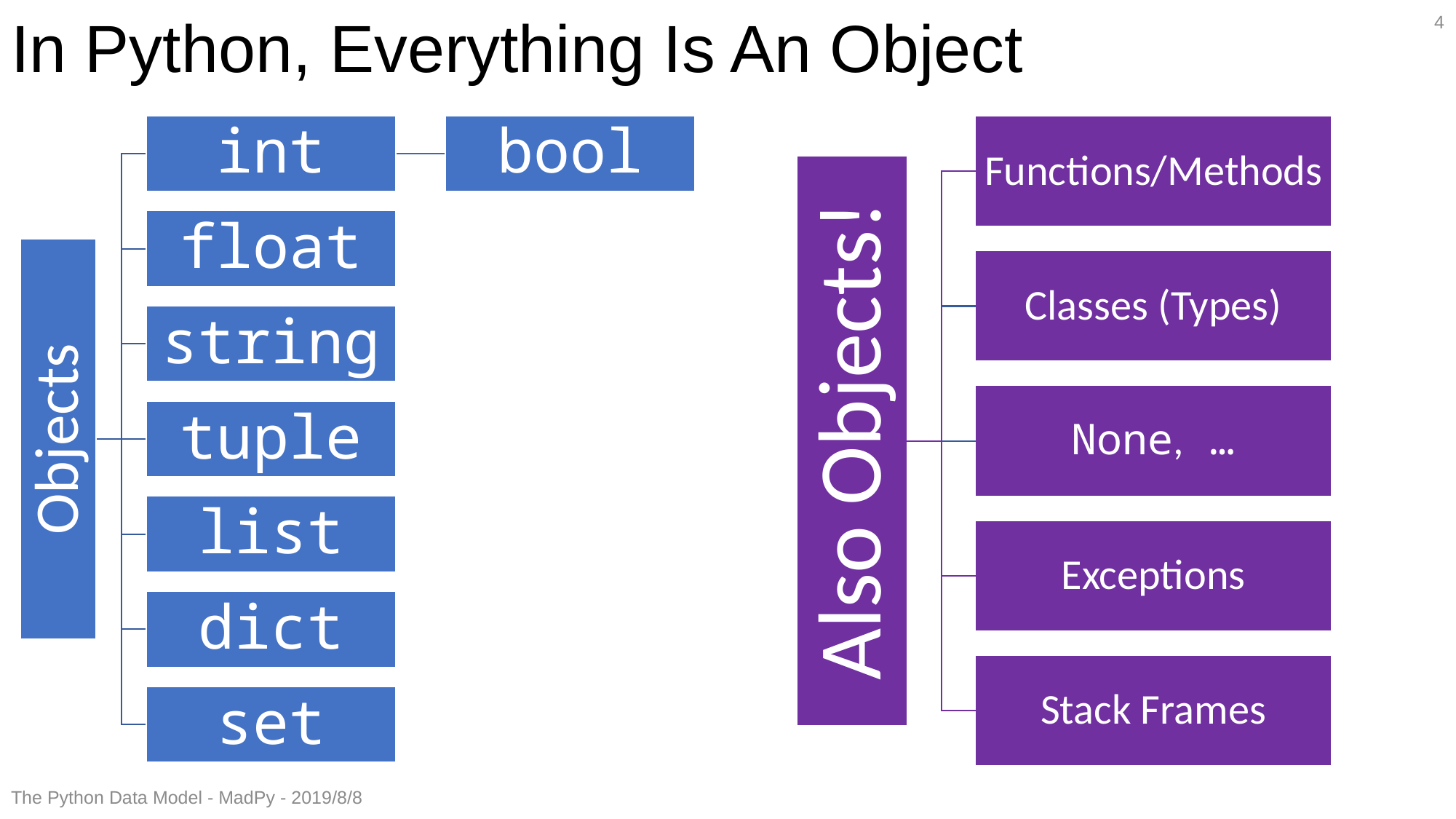

# In Python, Everything Is An Object
4

Objects
int
bool
float
string
tuple
list
dict
set

Also Objects!
Functions/Methods
Classes (Types)
None, …
Exceptions
Stack Frames
The Python Data Model - MadPy - 2019/8/8